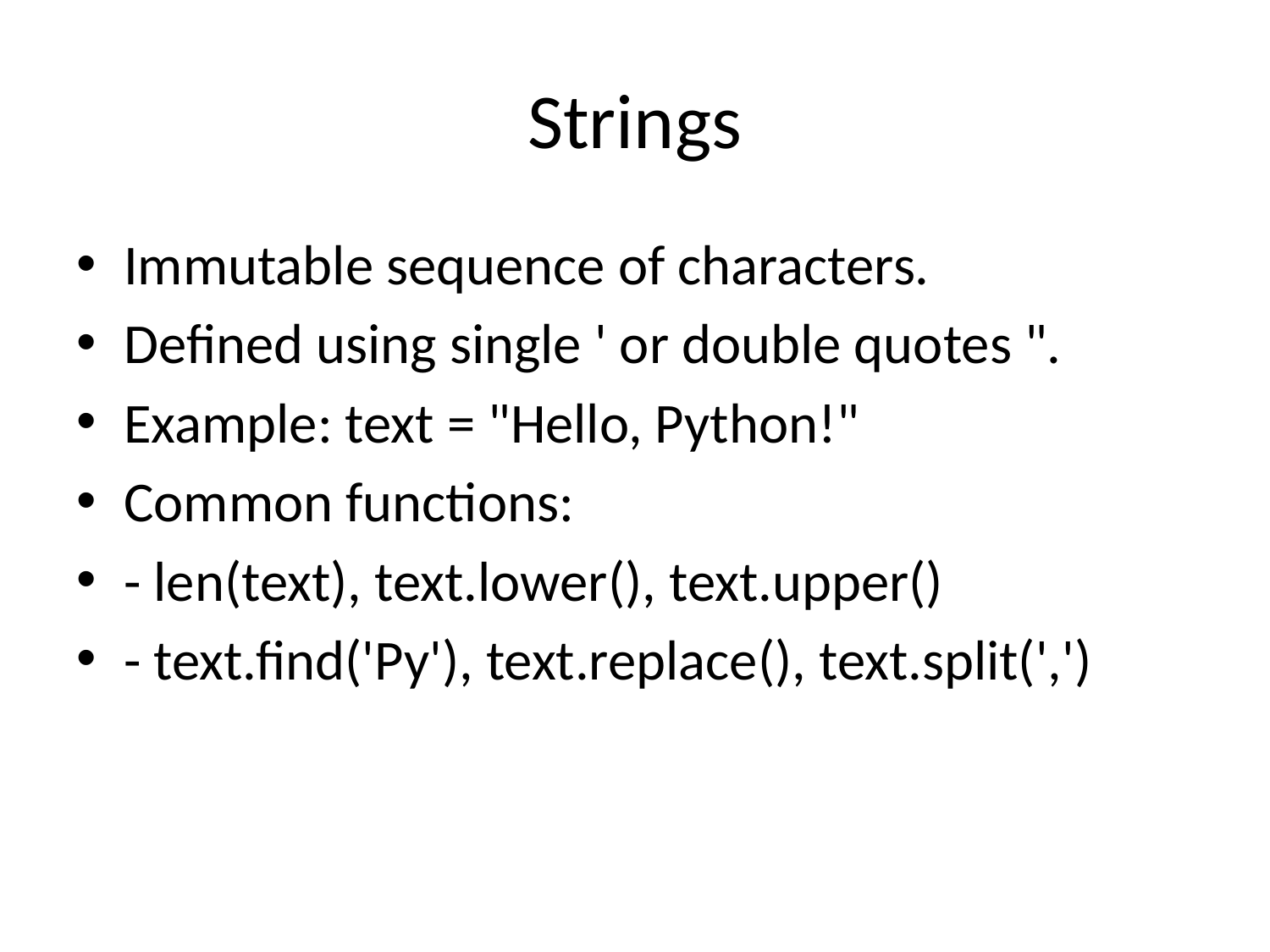

# Strings
Immutable sequence of characters.
Defined using single ' or double quotes ".
Example: text = "Hello, Python!"
Common functions:
- len(text), text.lower(), text.upper()
- text.find('Py'), text.replace(), text.split(',')